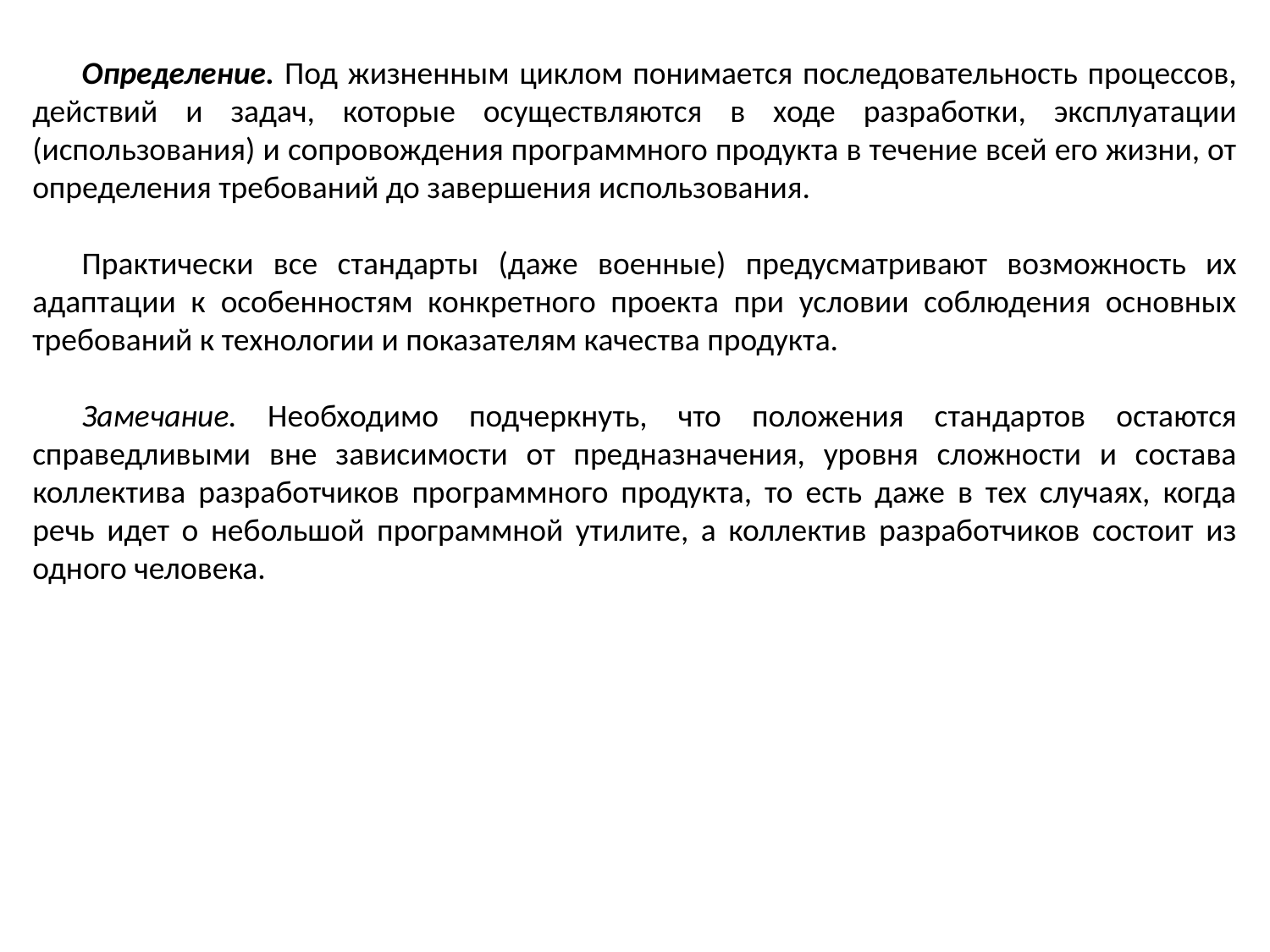

Определение. Под жизненным циклом понимается последовательность процессов, действий и задач, которые осуществляются в ходе разработки, эксплуатации (использования) и сопровождения программного продукта в течение всей его жизни, от определения требований до завершения использования.

Практически все стандарты (даже военные) предусматривают возможность их адаптации к особенностям конкретного проекта при условии соблюдения основных требований к технологии и показателям качества продукта.

Замечание. Необходимо подчеркнуть, что положения стандартов остаются справедливыми вне зависимости от предназначения, уровня сложности и состава коллектива разработчиков программного продукта, то есть даже в тех случаях, когда речь идет о небольшой программной утилите, а коллектив разработчиков состоит из одного человека.